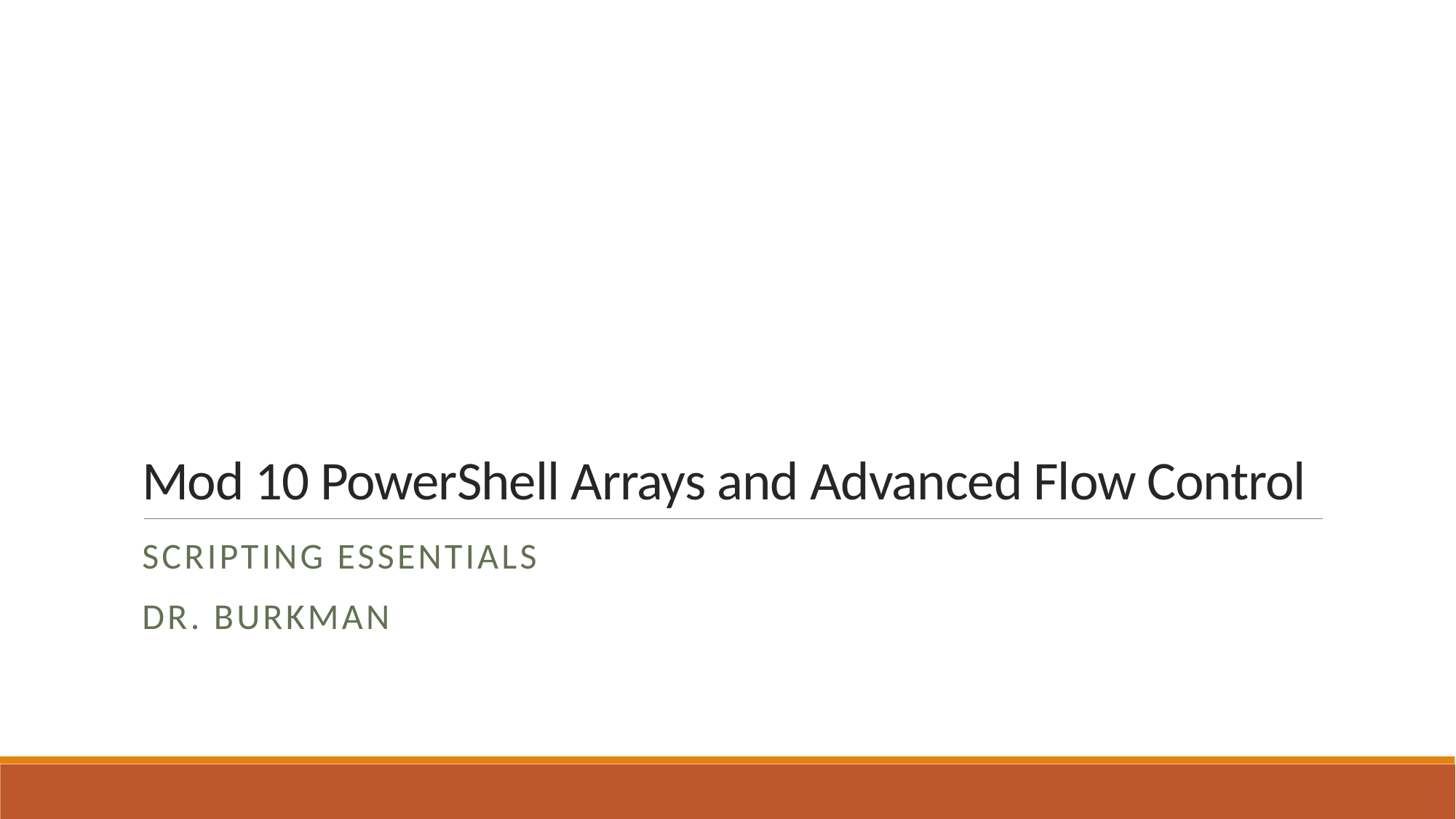

# Mod 10 PowerShell Arrays and Advanced Flow Control
Scripting Essentials
Dr. Burkman